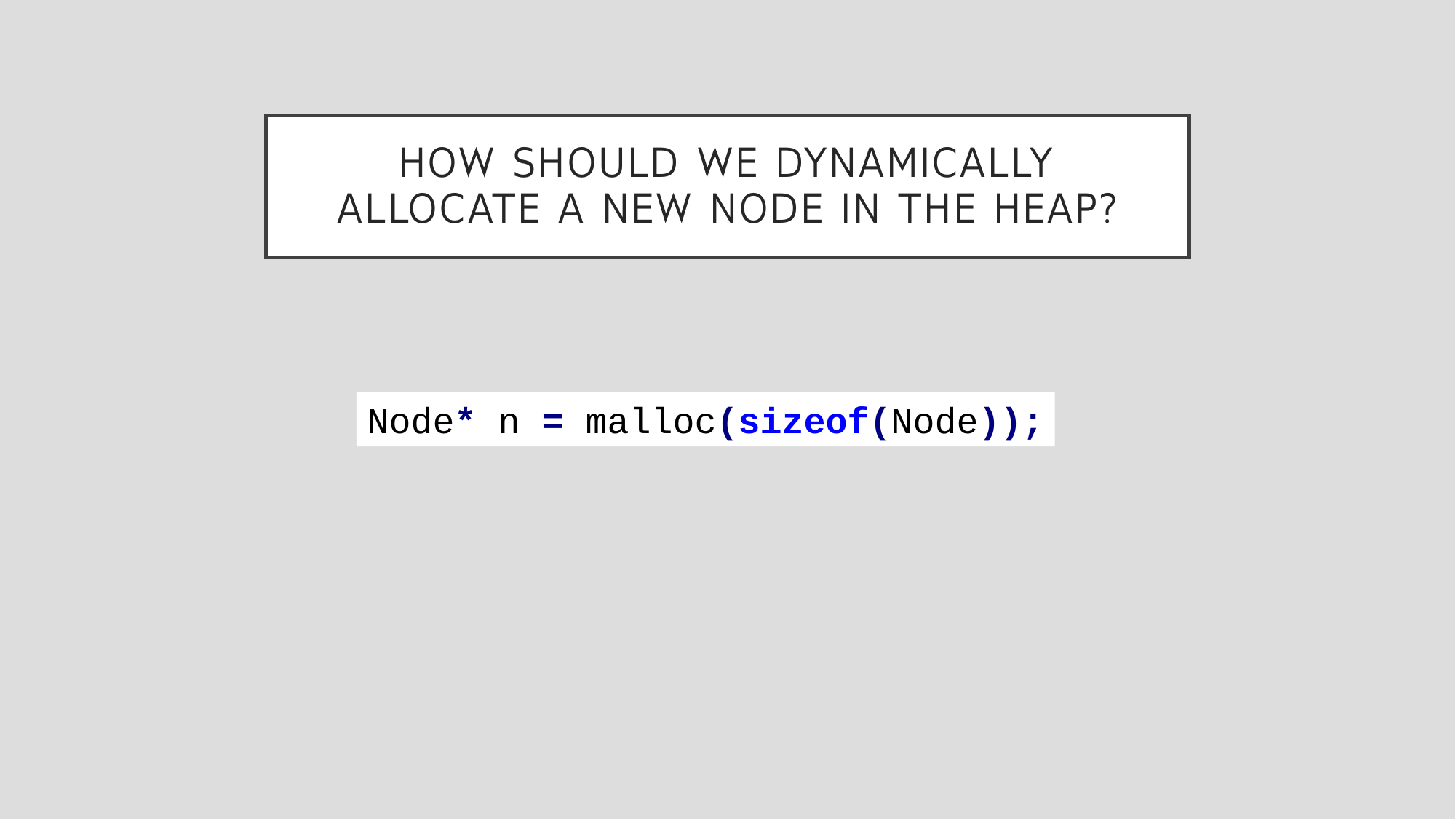

# How should we dynamically allocate a new node in the heap?
Node* n = malloc(sizeof(Node));